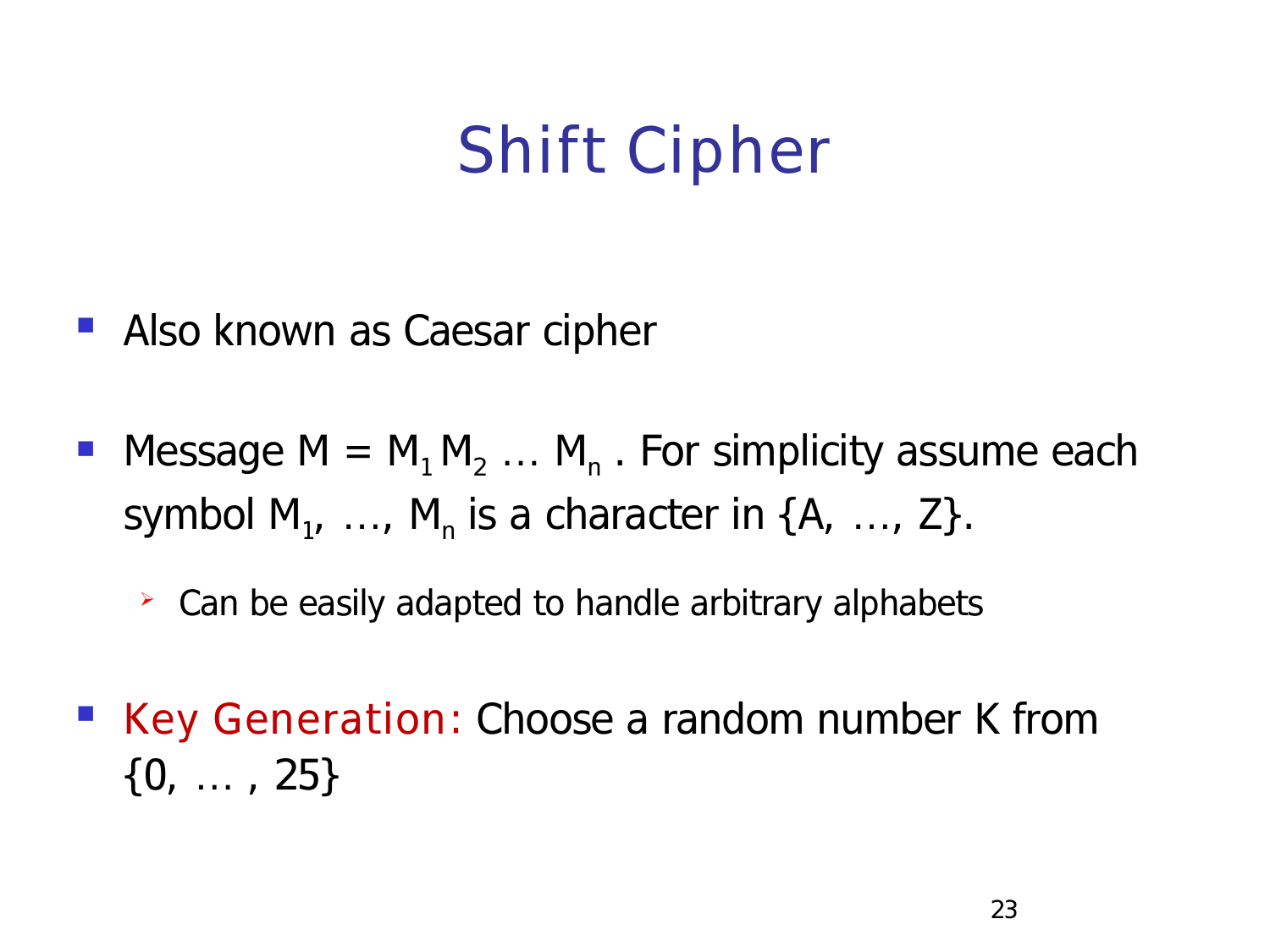

# Shift Cipher
Also known as Caesar cipher
Message M = M1 M2 … Mn . For simplicity assume each symbol M1, …, Mn is a character in {A, …, Z}.
Can be easily adapted to handle arbitrary alphabets
Key Generation: Choose a random number K from        {0, … , 25}

23